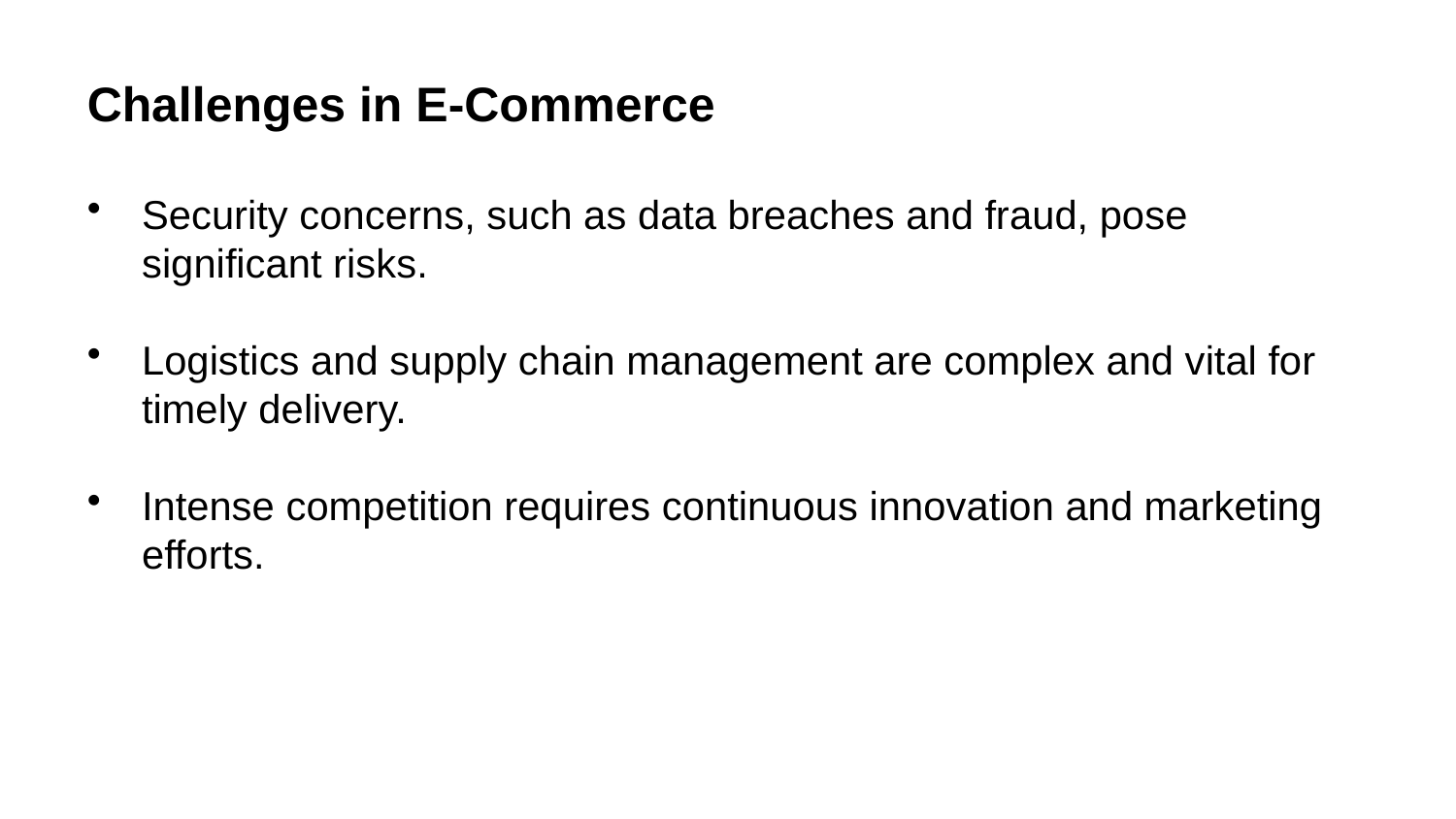

Challenges in E-Commerce
Security concerns, such as data breaches and fraud, pose significant risks.

Logistics and supply chain management are complex and vital for timely delivery.

Intense competition requires continuous innovation and marketing efforts.